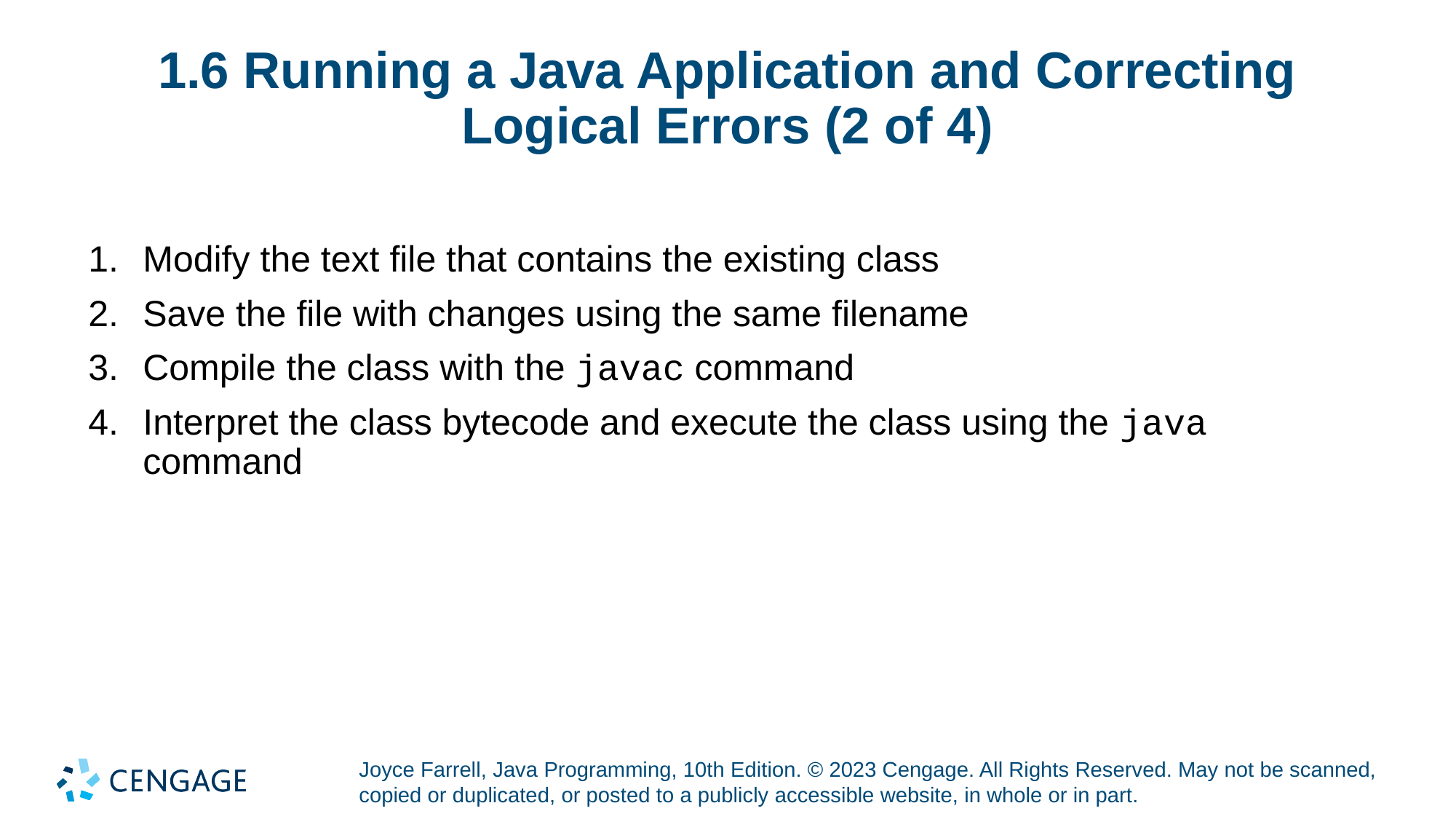

# 1.6 Running a Java Application and Correcting Logical Errors (2 of 4)
Modify the text file that contains the existing class
Save the file with changes using the same filename
Compile the class with the javac command
Interpret the class bytecode and execute the class using the java command